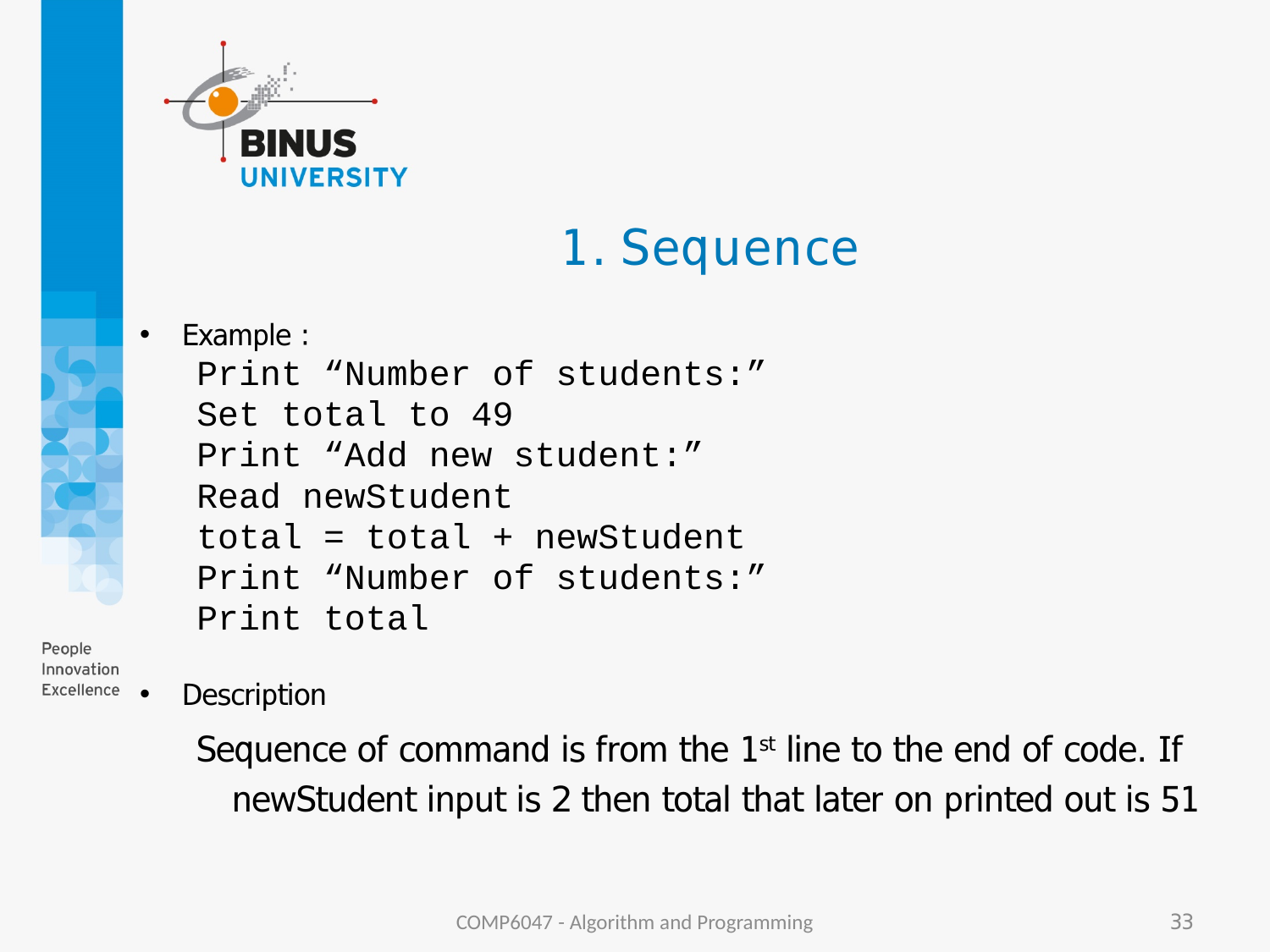

# 1. Sequence
Example :
Print “Number of students:”
Set total to 49
Print “Add new student:”
Read newStudent
total = total + newStudent
Print “Number of students:”
Print total

Description
Sequence of command is from the 1st line to the end of code. If newStudent input is 2 then total that later on printed out is 51
COMP6047 - Algorithm and Programming
33